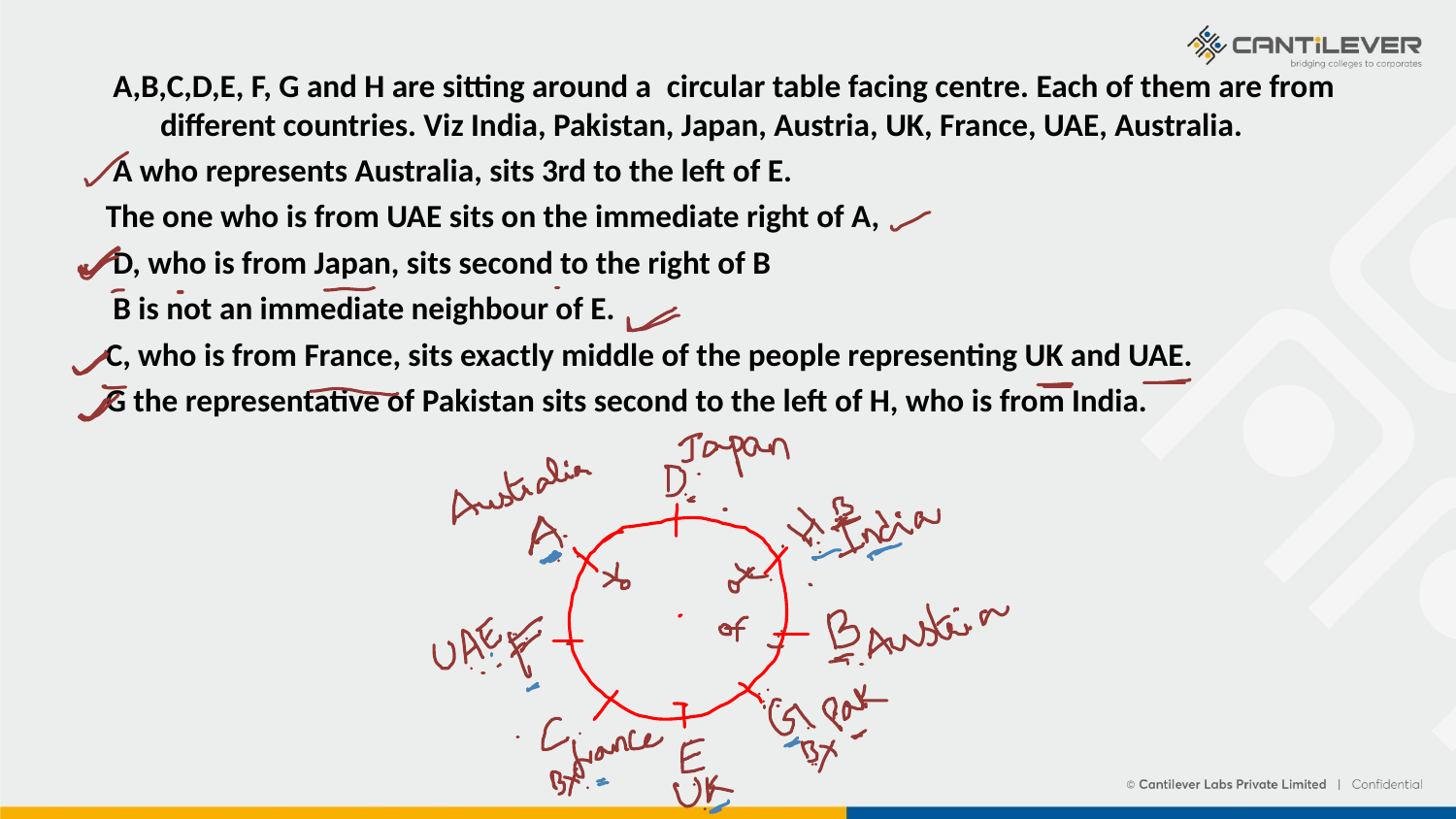

A,B,C,D,E, F, G and H are sitting around a  circular table facing centre. Each of them are from  different countries. Viz India, Pakistan, Japan, Austria, UK, France, UAE, Australia.
 A who represents Australia, sits 3rd to the left of E.
The one who is from UAE sits on the immediate right of A,
 D, who is from Japan, sits second to the right of B
 B is not an immediate neighbour of E.
C, who is from France, sits exactly middle of the people representing UK and UAE.
G the representative of Pakistan sits second to the left of H, who is from India.